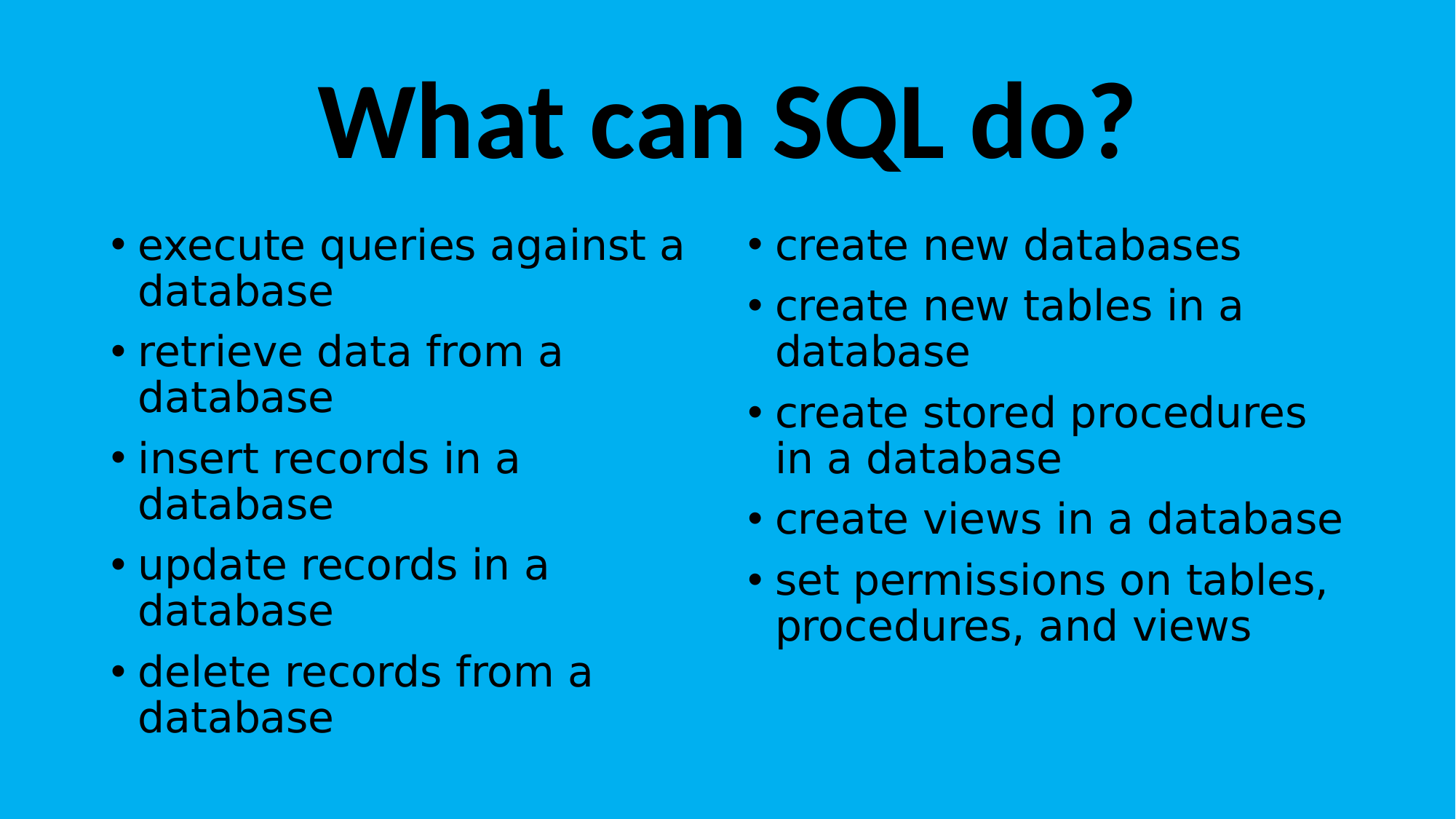

# What can SQL do?
execute queries against a database
retrieve data from a database
insert records in a database
update records in a database
delete records from a database
create new databases
create new tables in a database
create stored procedures in a database
create views in a database
set permissions on tables, procedures, and views